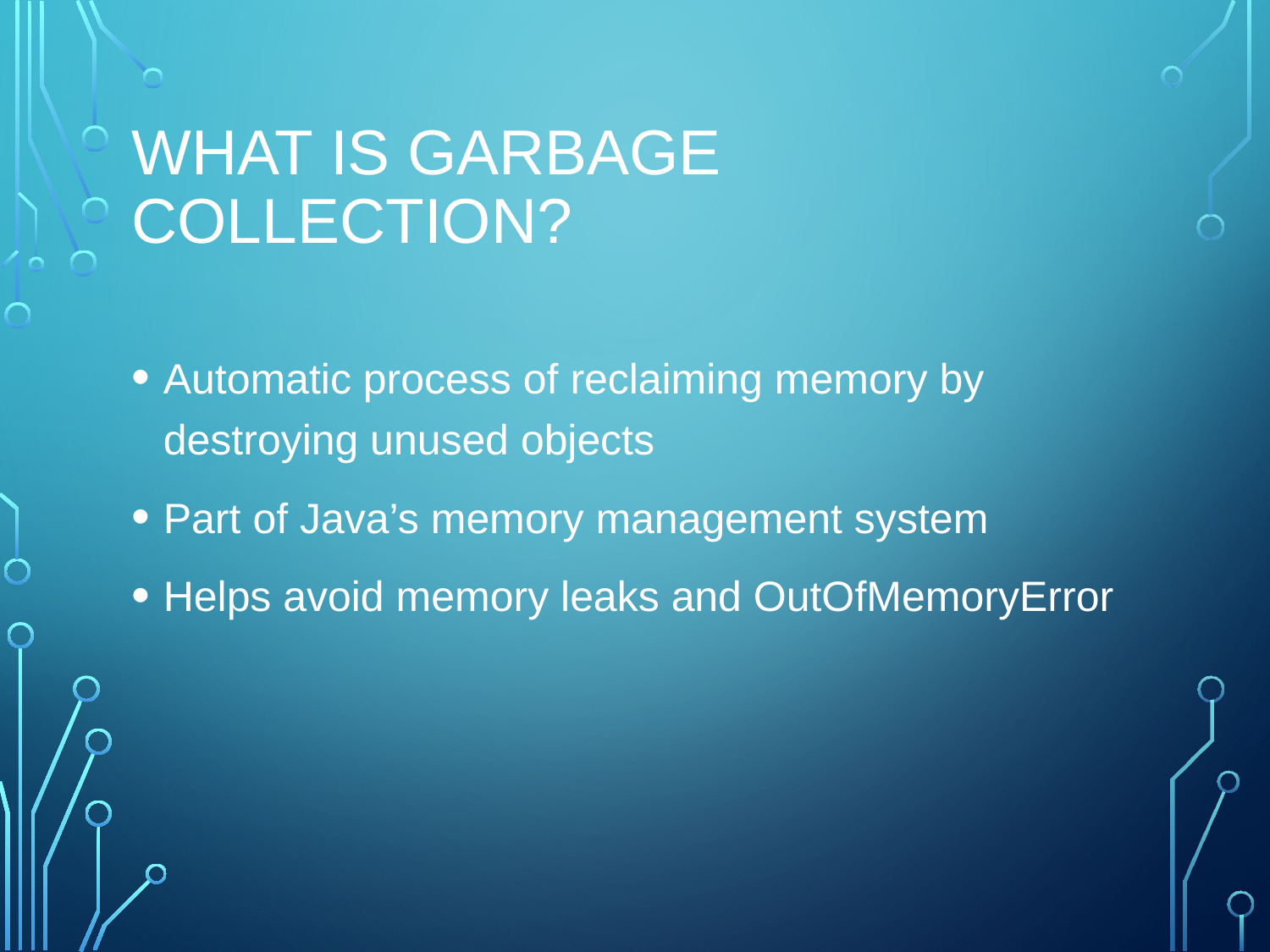

# What is Garbage Collection?

Automatic process of reclaiming memory by destroying unused objects
Part of Java’s memory management system
Helps avoid memory leaks and OutOfMemoryError